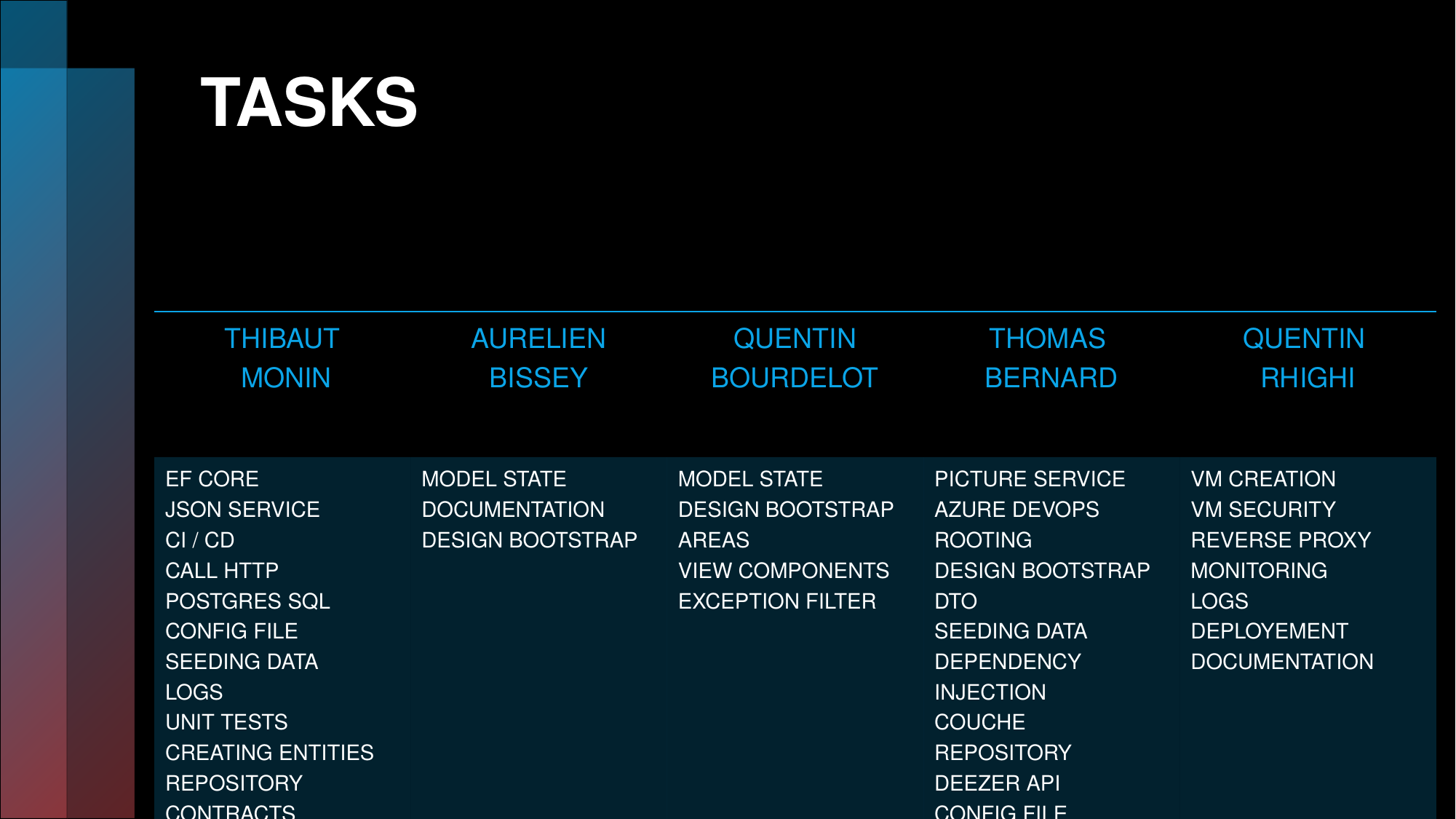

TASKS
| THIBAUT  MONIN | AURELIEN BISSEY | QUENTIN BOURDELOT | THOMAS  BERNARD | QUENTIN  RHIGHI |
| --- | --- | --- | --- | --- |
| EF CORE JSON SERVICE CI / CD CALL HTTP POSTGRES SQL  CONFIG FILE SEEDING DATA LOGS UNIT TESTS CREATING ENTITIES REPOSITORY CONTRACTS DEEZER API | MODEL STATE DOCUMENTATION DESIGN BOOTSTRAP | MODEL STATE DESIGN BOOTSTRAP AREAS VIEW COMPONENTS EXCEPTION FILTER | PICTURE SERVICE AZURE DEVOPS ROOTING DESIGN BOOTSTRAP DTO SEEDING DATA DEPENDENCY INJECTION COUCHE REPOSITORY DEEZER API CONFIG FILE | VM CREATION VM SECURITY REVERSE PROXY MONITORING LOGS DEPLOYEMENT DOCUMENTATION |